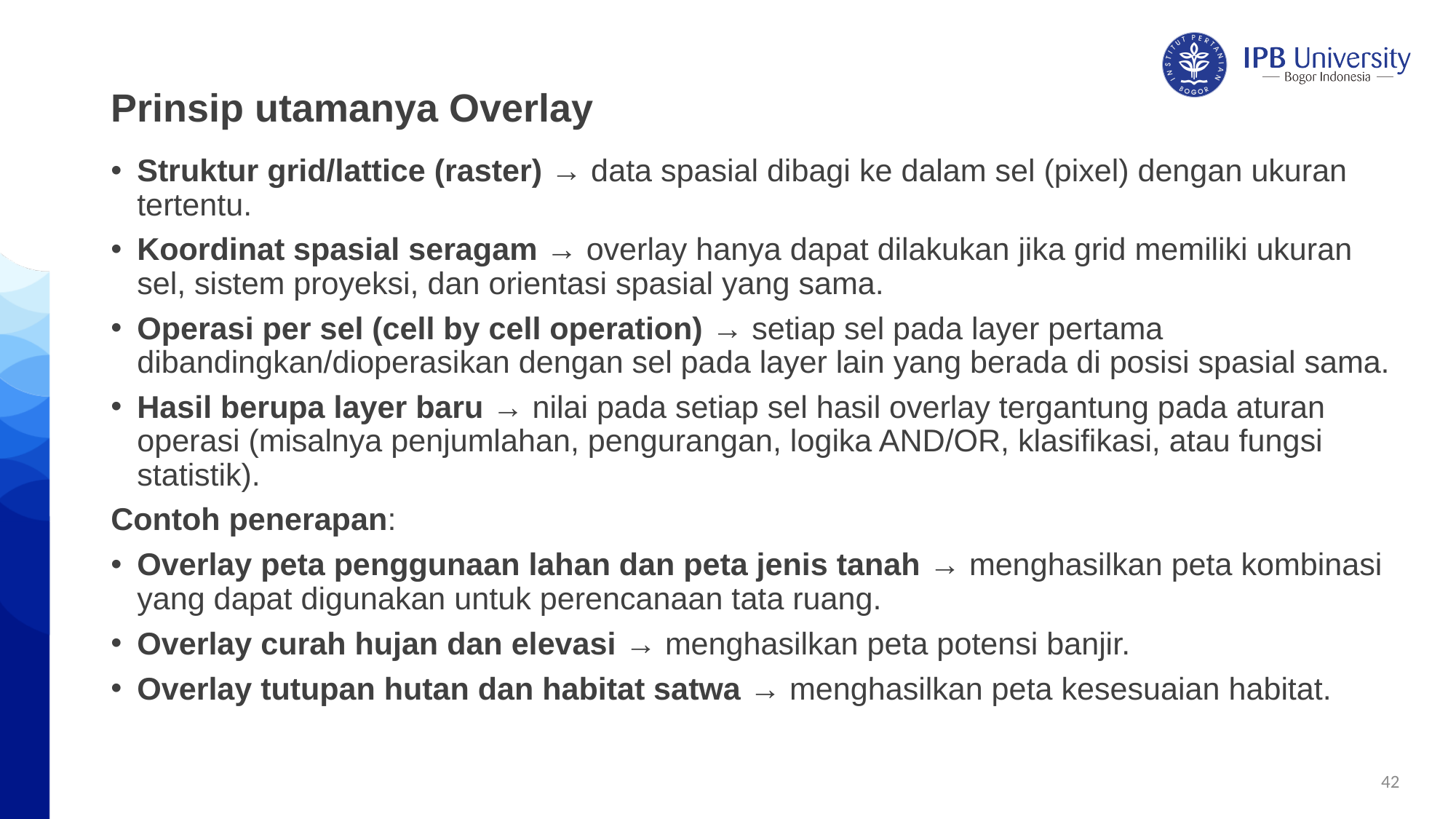

# Prinsip utamanya Overlay
Struktur grid/lattice (raster) → data spasial dibagi ke dalam sel (pixel) dengan ukuran tertentu.
Koordinat spasial seragam → overlay hanya dapat dilakukan jika grid memiliki ukuran sel, sistem proyeksi, dan orientasi spasial yang sama.
Operasi per sel (cell by cell operation) → setiap sel pada layer pertama dibandingkan/dioperasikan dengan sel pada layer lain yang berada di posisi spasial sama.
Hasil berupa layer baru → nilai pada setiap sel hasil overlay tergantung pada aturan operasi (misalnya penjumlahan, pengurangan, logika AND/OR, klasifikasi, atau fungsi statistik).
Contoh penerapan:
Overlay peta penggunaan lahan dan peta jenis tanah → menghasilkan peta kombinasi yang dapat digunakan untuk perencanaan tata ruang.
Overlay curah hujan dan elevasi → menghasilkan peta potensi banjir.
Overlay tutupan hutan dan habitat satwa → menghasilkan peta kesesuaian habitat.

42